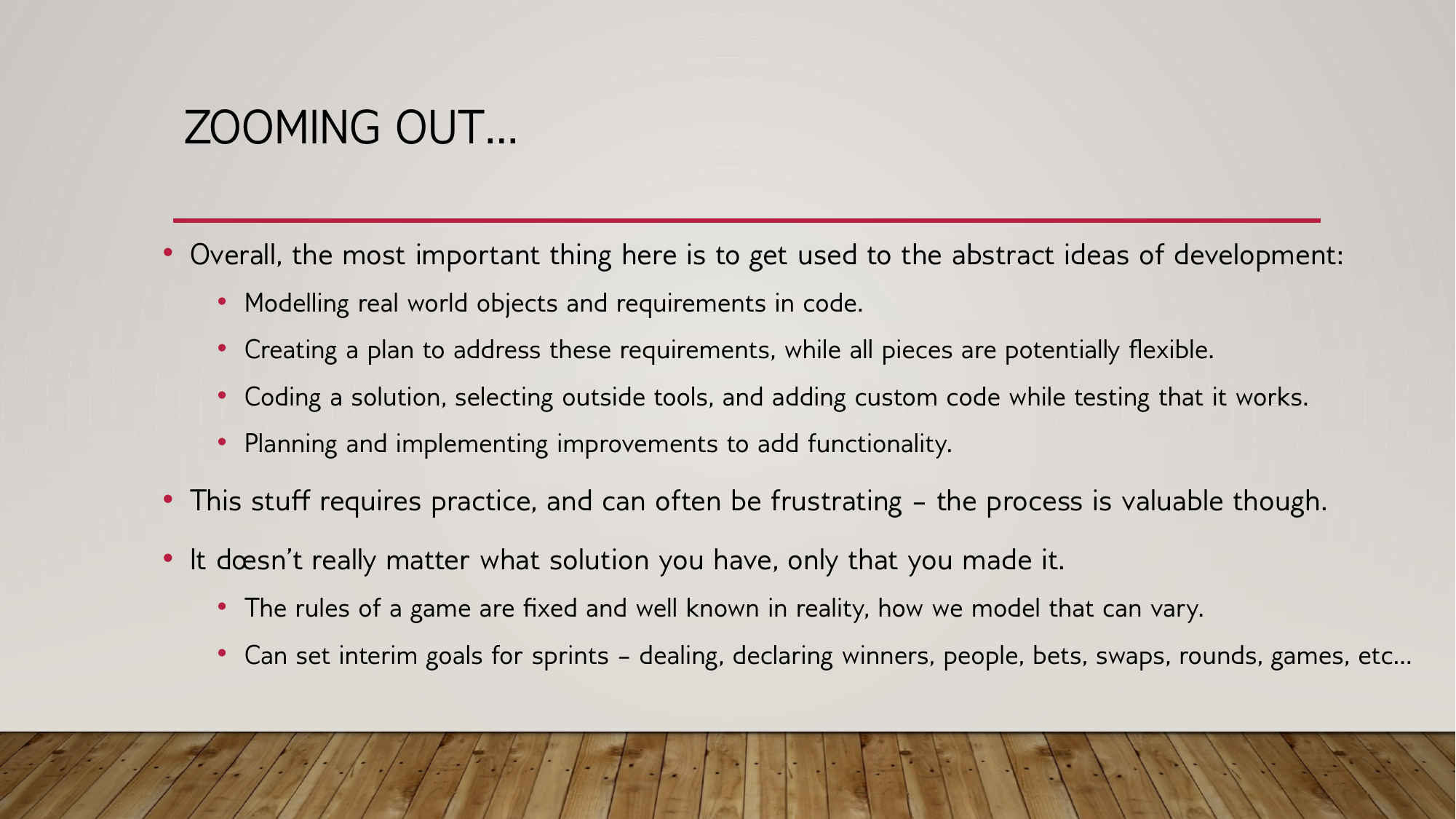

# Zooming Out…
Overall, the most important thing here is to get used to the abstract ideas of development:
Modelling real world objects and requirements in code.
Creating a plan to address these requirements, while all pieces are potentially flexible.
Coding a solution, selecting outside tools, and adding custom code while testing that it works.
Planning and implementing improvements to add functionality.
This stuff requires practice, and can often be frustrating – the process is valuable though.
It doesn’t really matter what solution you have, only that you made it.
The rules of a game are fixed and well known in reality, how we model that can vary.
Can set interim goals for sprints – dealing, declaring winners, people, bets, swaps, rounds, games, etc…